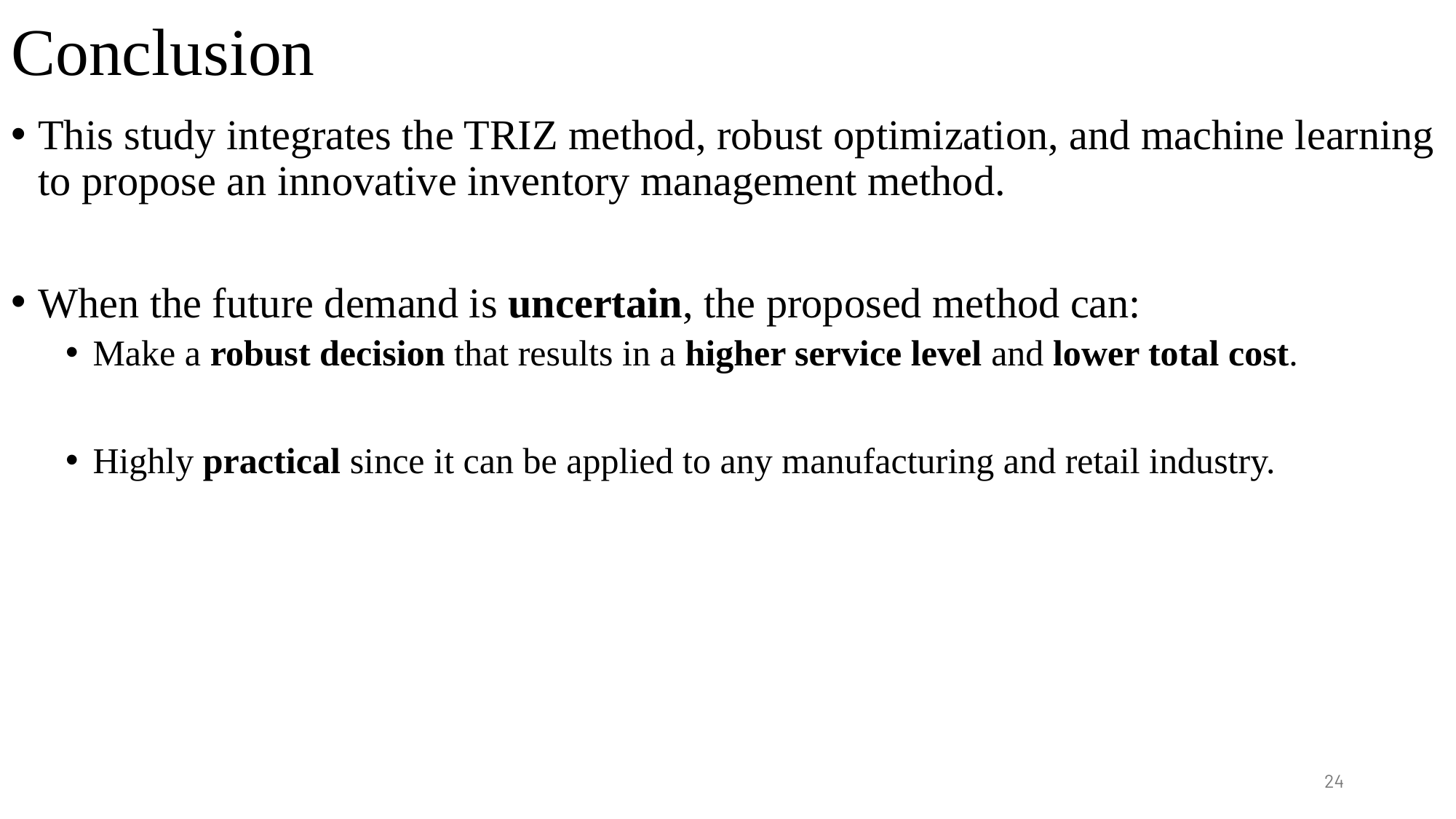

# Conclusion
This study integrates the TRIZ method, robust optimization, and machine learning to propose an innovative inventory management method.

When the future demand is uncertain, the proposed method can:
Make a robust decision that results in a higher service level and lower total cost.

Highly practical since it can be applied to any manufacturing and retail industry.
24